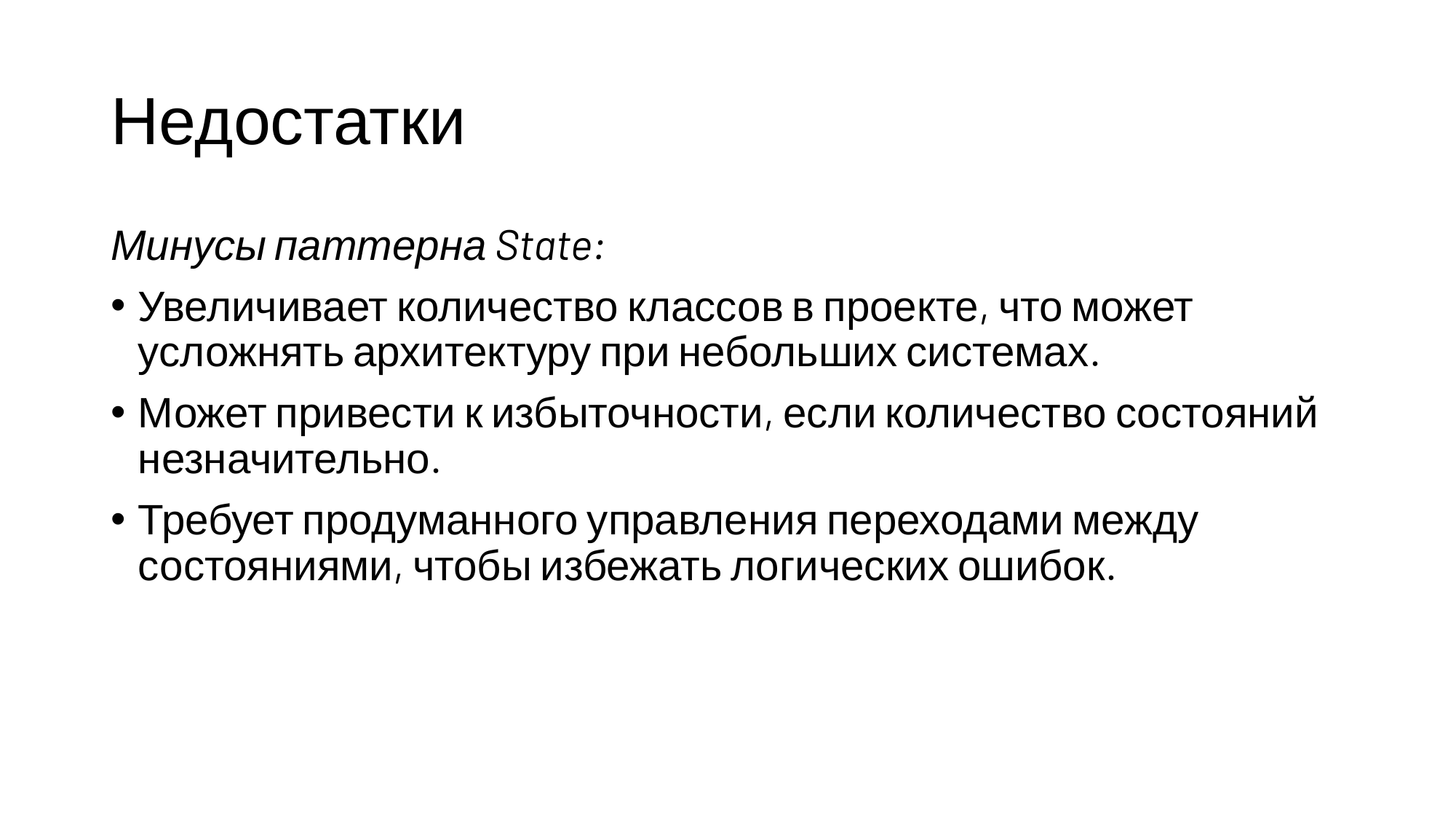

# Недостатки
Минусы паттерна State:
Увеличивает количество классов в проекте, что может усложнять архитектуру при небольших системах.
Может привести к избыточности, если количество состояний незначительно.
Требует продуманного управления переходами между состояниями, чтобы избежать логических ошибок.